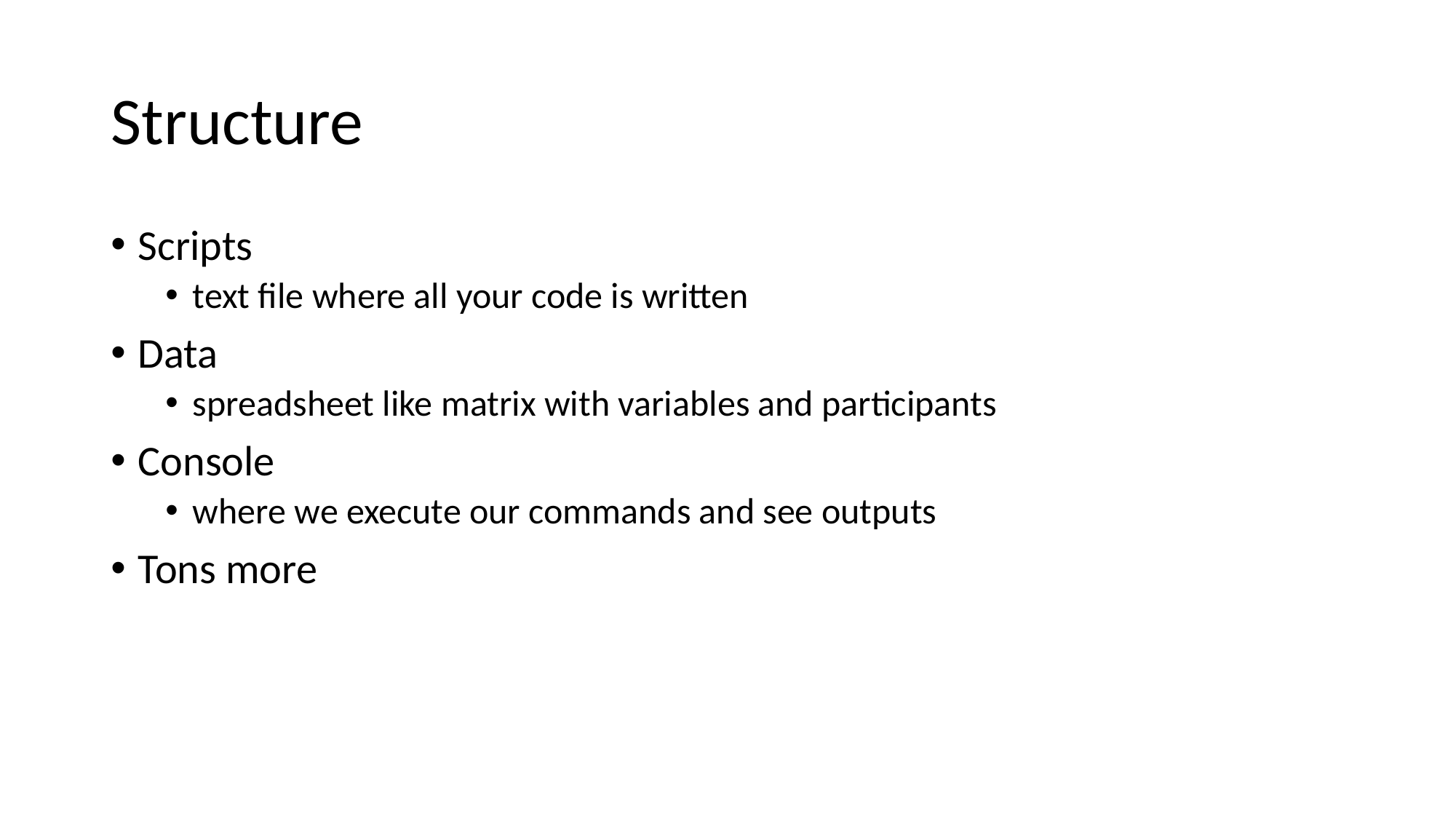

# Structure
Scripts
text file where all your code is written
Data
spreadsheet like matrix with variables and participants
Console
where we execute our commands and see outputs
Tons more